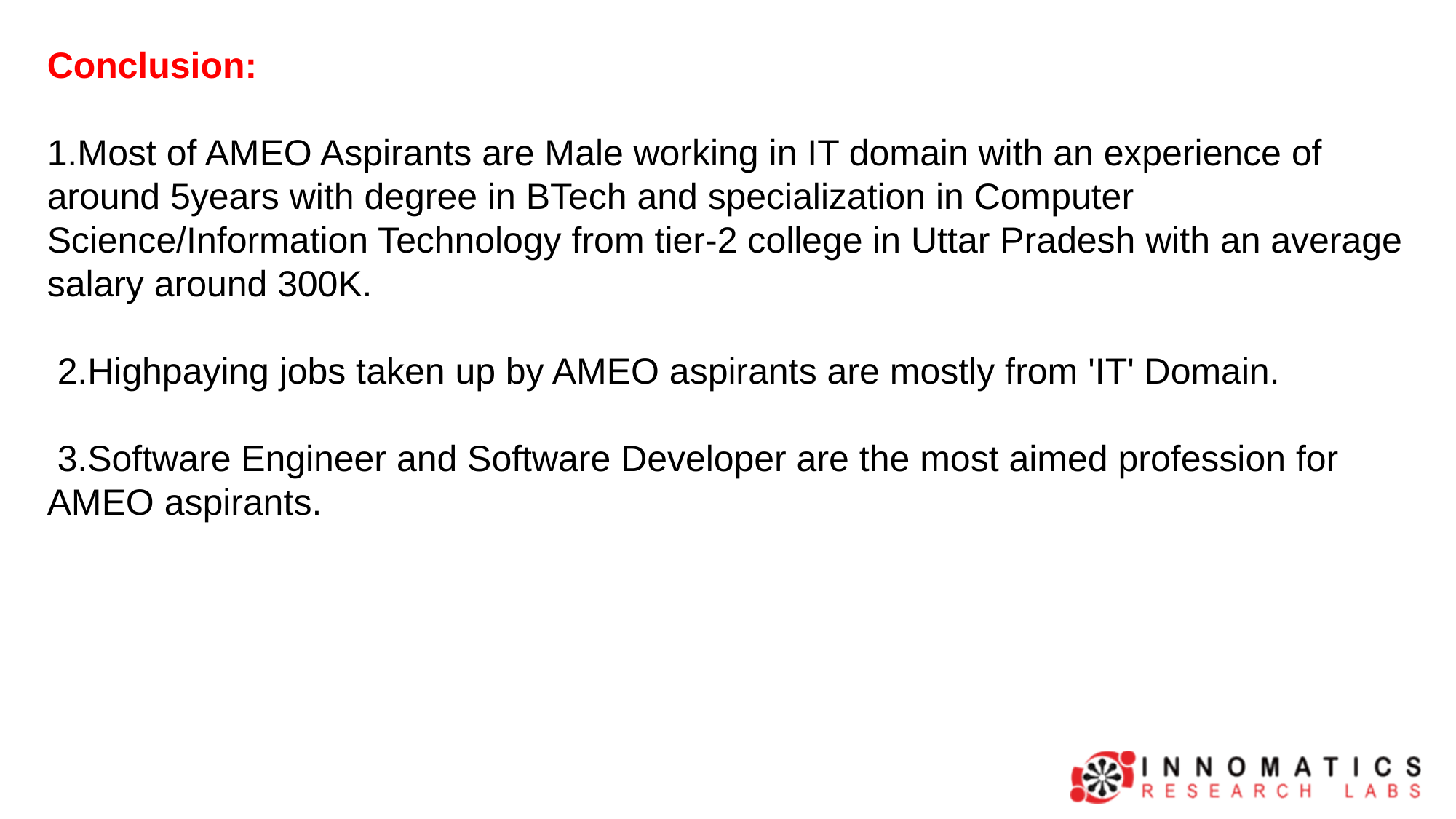

Conclusion:

1.Most of AMEO Aspirants are Male working in IT domain with an experience of around 5years with degree in BTech and specialization in Computer Science/Information Technology from tier-2 college in Uttar Pradesh with an average salary around 300K.

 2.Highpaying jobs taken up by AMEO aspirants are mostly from 'IT' Domain.

 3.Software Engineer and Software Developer are the most aimed profession for AMEO aspirants.